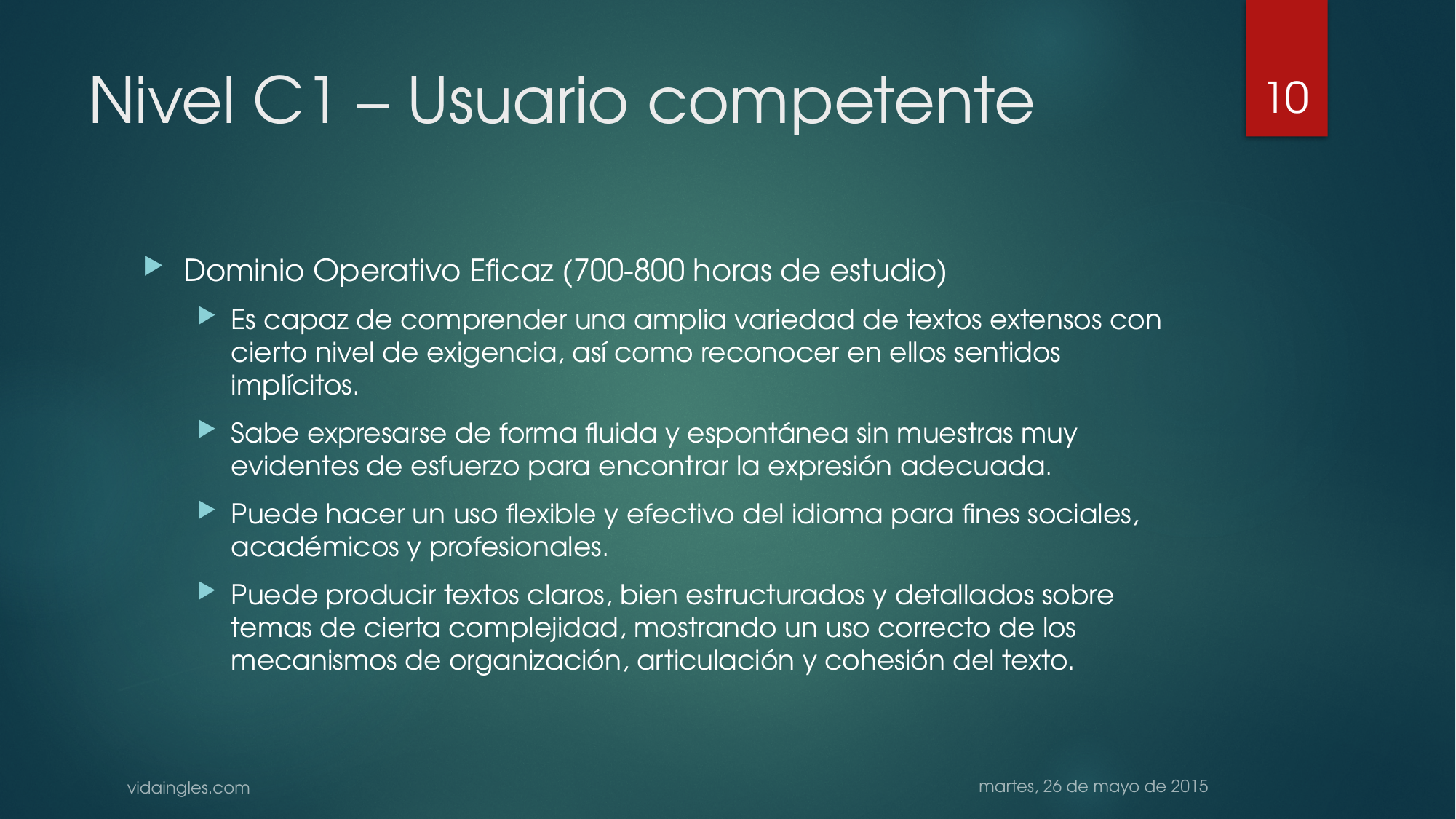

10
# Nivel C1 – Usuario competente
Dominio Operativo Eficaz (700-800 horas de estudio)
Es capaz de comprender una amplia variedad de textos extensos con cierto nivel de exigencia, así como reconocer en ellos sentidos implícitos.
Sabe expresarse de forma fluida y espontánea sin muestras muy evidentes de esfuerzo para encontrar la expresión adecuada.
Puede hacer un uso flexible y efectivo del idioma para fines sociales, académicos y profesionales.
Puede producir textos claros, bien estructurados y detallados sobre temas de cierta complejidad, mostrando un uso correcto de los mecanismos de organización, articulación y cohesión del texto.
vidaingles.com
martes, 26 de mayo de 2015